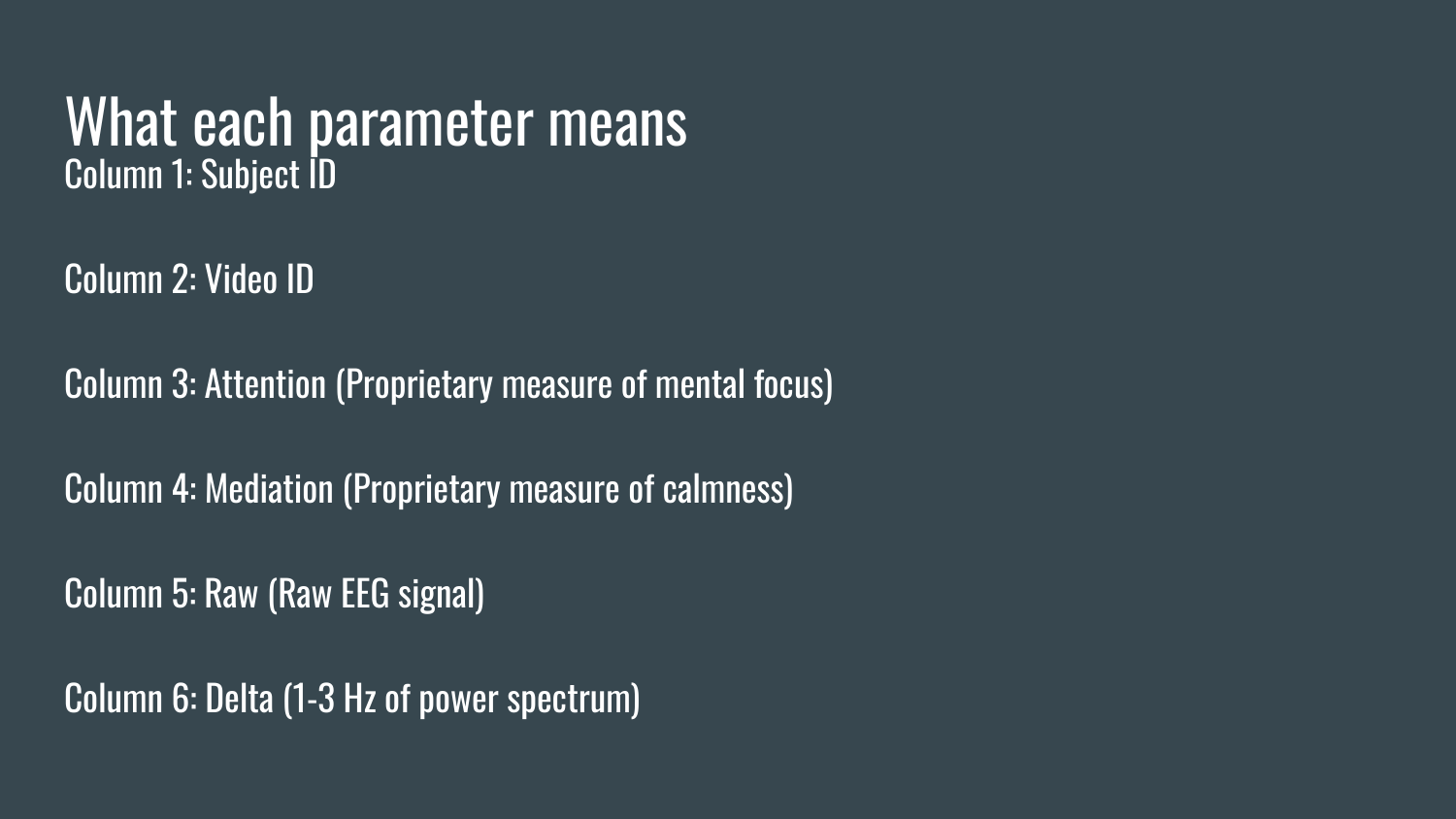

Column 1: Subject ID
Column 2: Video ID
Column 3: Attention (Proprietary measure of mental focus)
Column 4: Mediation (Proprietary measure of calmness)
Column 5: Raw (Raw EEG signal)
Column 6: Delta (1-3 Hz of power spectrum)

# What each parameter means